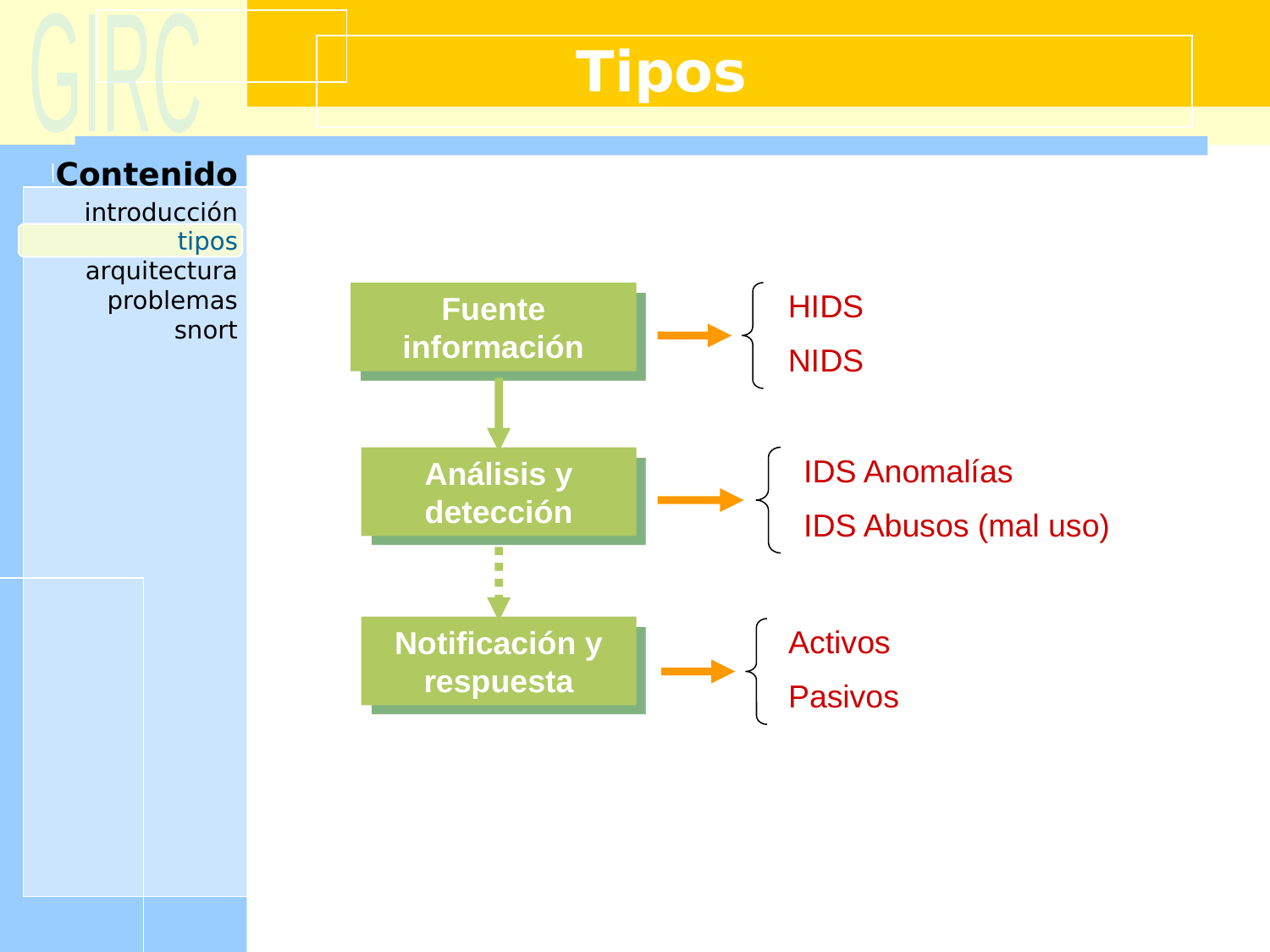

# Tipos

tipos

HIDS
NIDS

Fuente información

IDS Anomalías
IDS Abusos (mal uso)

Análisis y detección

Activos
Pasivos

Notificación y respuesta